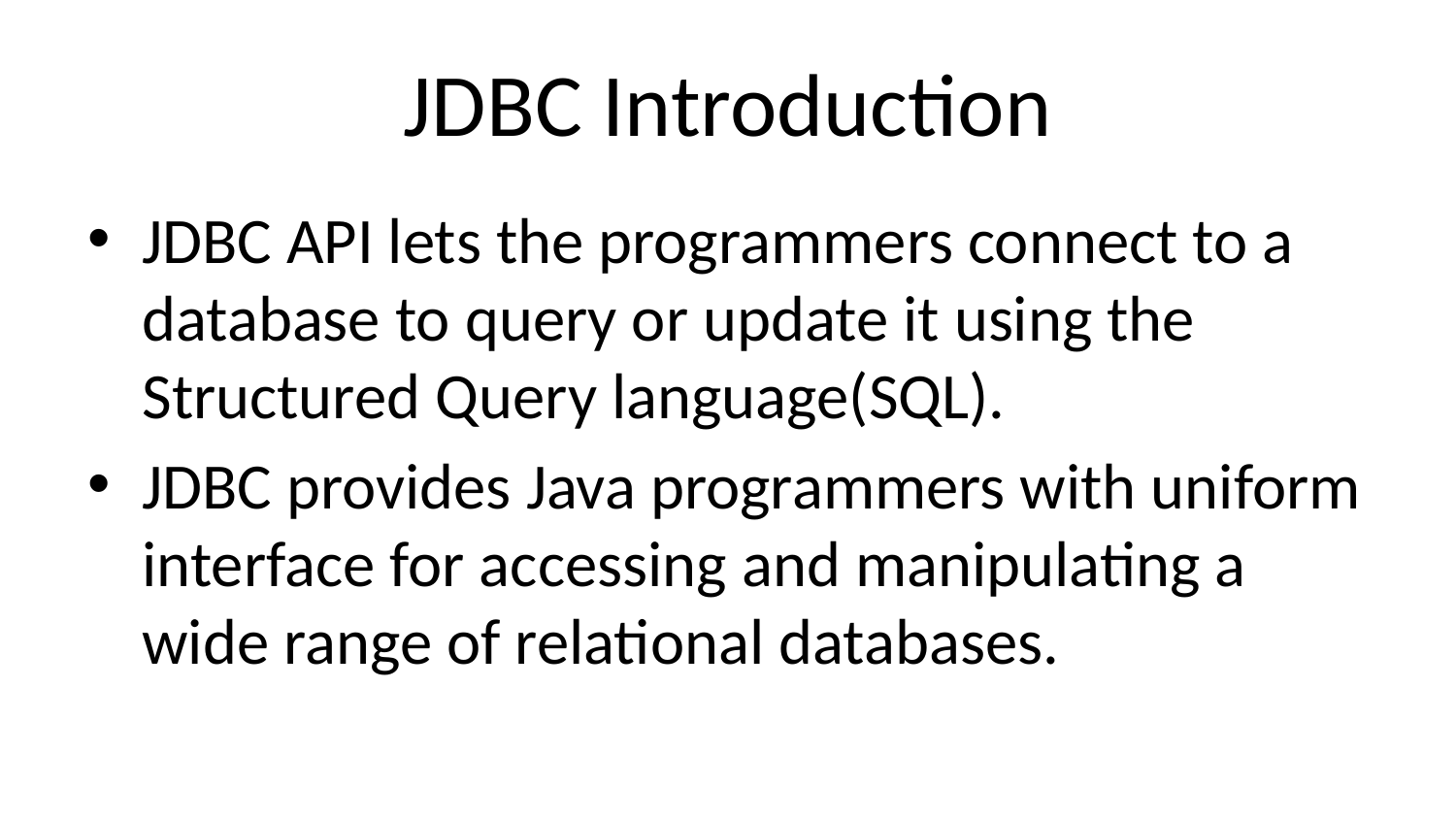

# JDBC Introduction
JDBC API lets the programmers connect to a database to query or update it using the Structured Query language(SQL).
JDBC provides Java programmers with uniform interface for accessing and manipulating a wide range of relational databases.